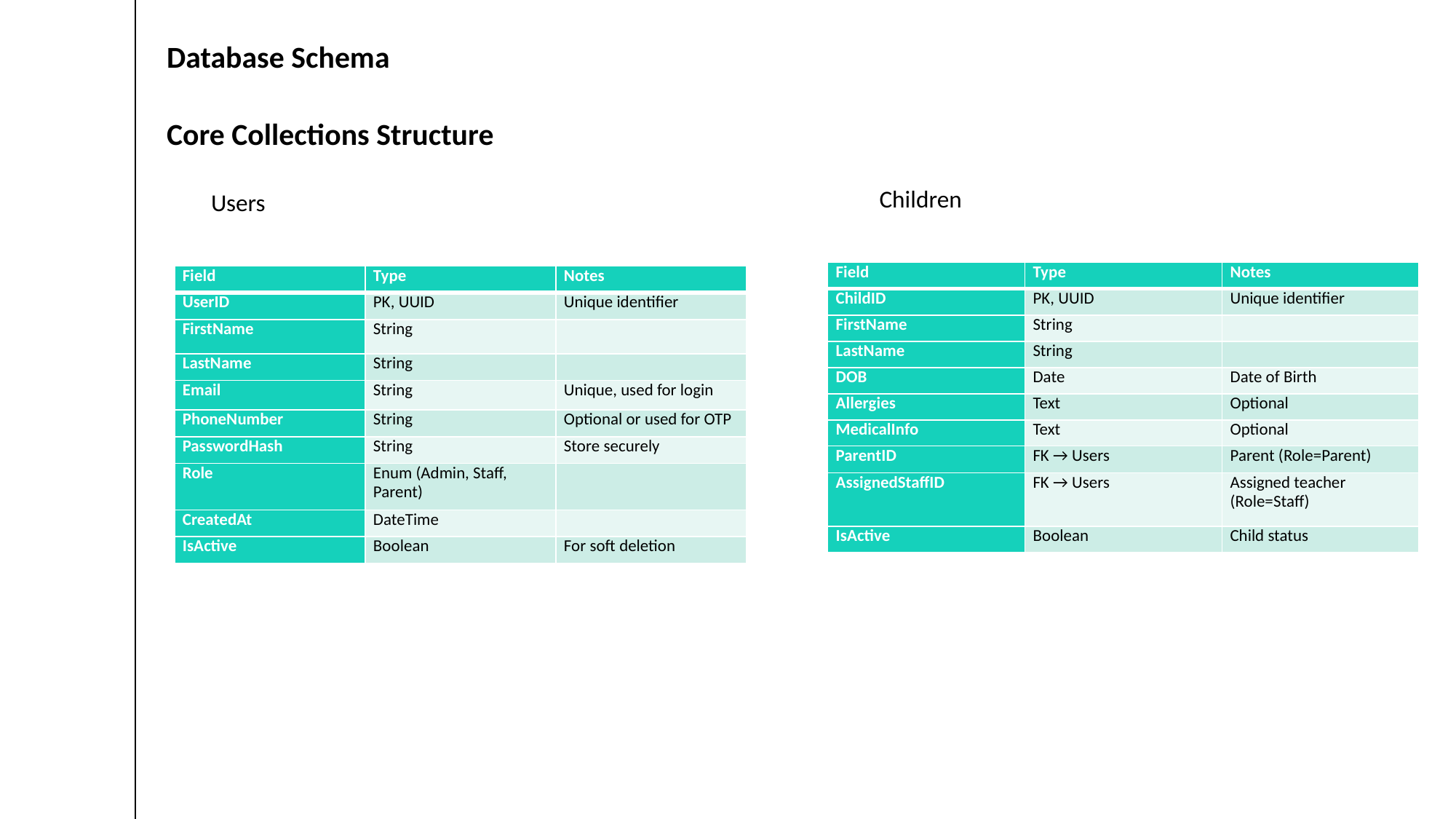

Database Schema
Core Collections Structure
Children

Users

| Field | Type | Notes |
| --- | --- | --- |
| ChildID | PK, UUID | Unique identifier |
| FirstName | String |  |
| LastName | String |  |
| DOB | Date | Date of Birth |
| Allergies | Text | Optional |
| MedicalInfo | Text | Optional |
| ParentID | FK → Users | Parent (Role=Parent) |
| AssignedStaffID | FK → Users | Assigned teacher (Role=Staff) |
| IsActive | Boolean | Child status |
| Field | Type | Notes |
| --- | --- | --- |
| UserID | PK, UUID | Unique identifier |
| FirstName | String |  |
| LastName | String |  |
| Email | String | Unique, used for login |
| PhoneNumber | String | Optional or used for OTP |
| PasswordHash | String | Store securely |
| Role | Enum (Admin, Staff, Parent) |  |
| CreatedAt | DateTime |  |
| IsActive | Boolean | For soft deletion |